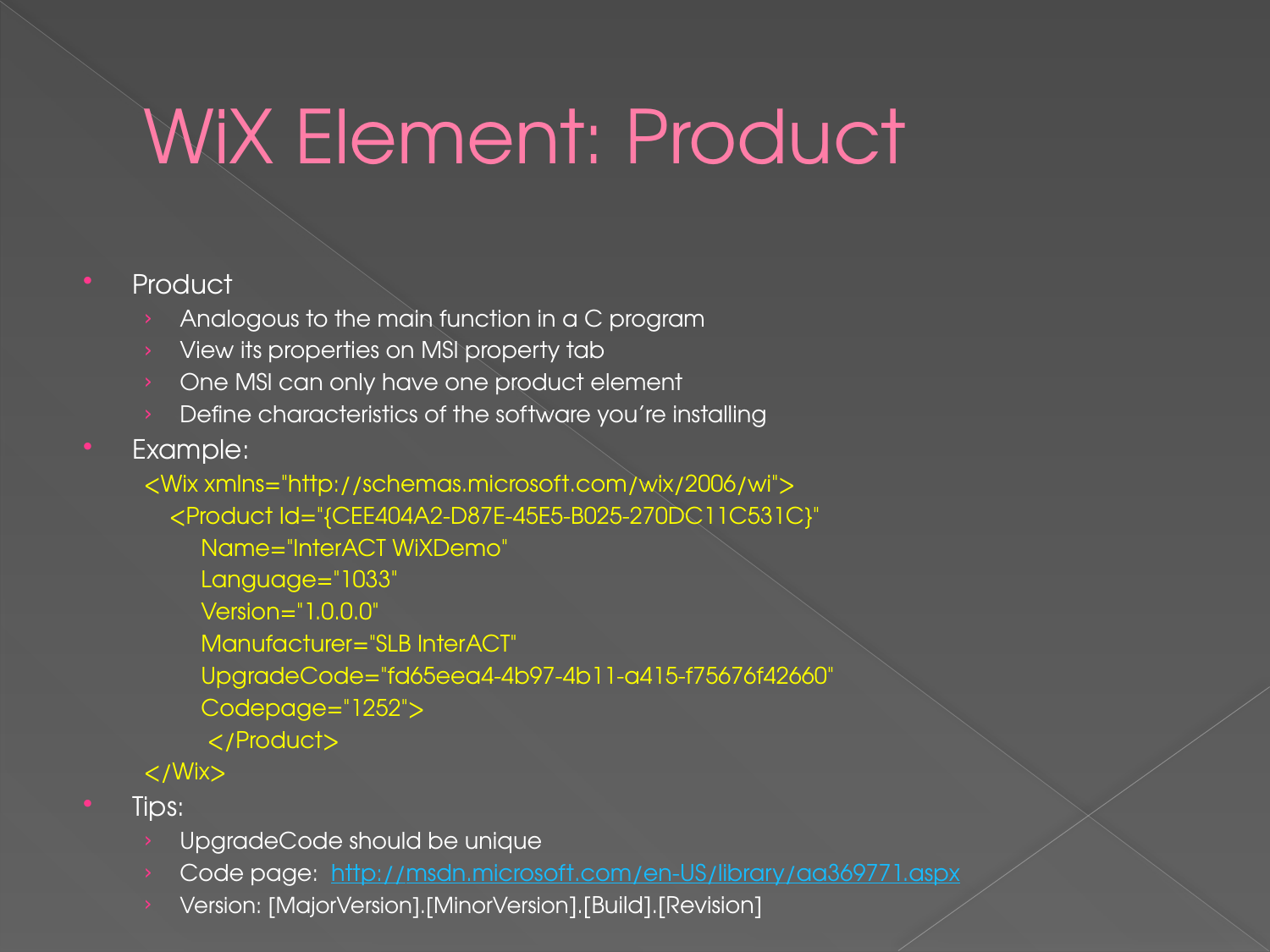

# WiX Element: Product
Product
Analogous to the main function in a C program
View its properties on MSI property tab
One MSI can only have one product element
Define characteristics of the software you’re installing
Example:
<Wix xmlns="http://schemas.microsoft.com/wix/2006/wi">
    <Product Id="{CEE404A2-D87E-45E5-B025-270DC11C531C}"
         Name="InterACT WiXDemo"
         Language="1033"
         Version="1.0.0.0"
         Manufacturer="SLB InterACT"
         UpgradeCode="fd65eea4-4b97-4b11-a415-f75676f42660"
         Codepage="1252">
	</Product>
</Wix>
Tips:
UpgradeCode should be unique
Code page:  http://msdn.microsoft.com/en-US/library/aa369771.aspx
Version: [MajorVersion].[MinorVersion].[Build].[Revision]